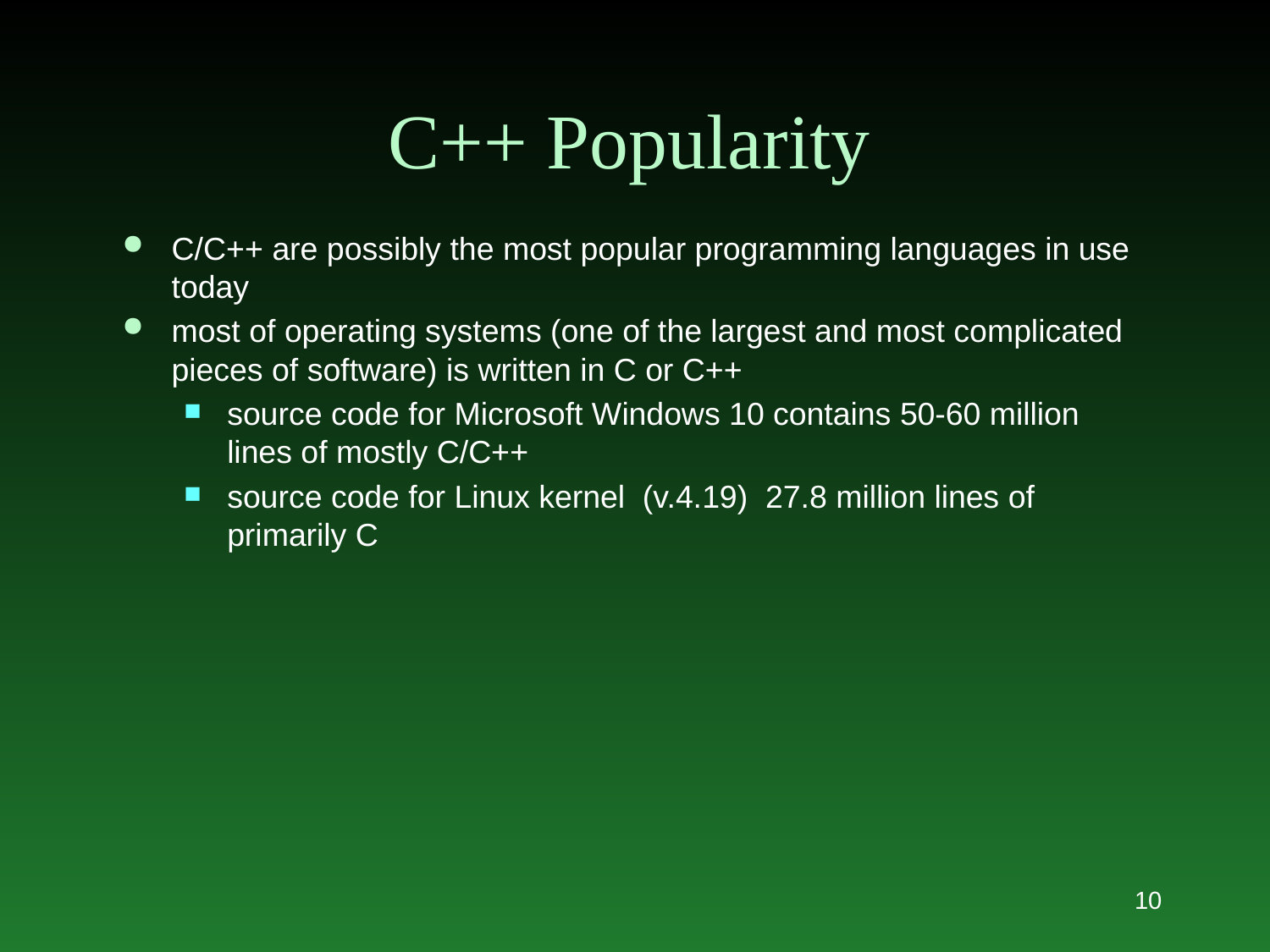

# C++ Popularity
C/C++ are possibly the most popular programming languages in use today
most of operating systems (one of the largest and most complicated pieces of software) is written in C or C++
source code for Microsoft Windows 10 contains 50-60 million lines of mostly C/C++
source code for Linux kernel  (v.4.19)  27.8 million lines of primarily C

10